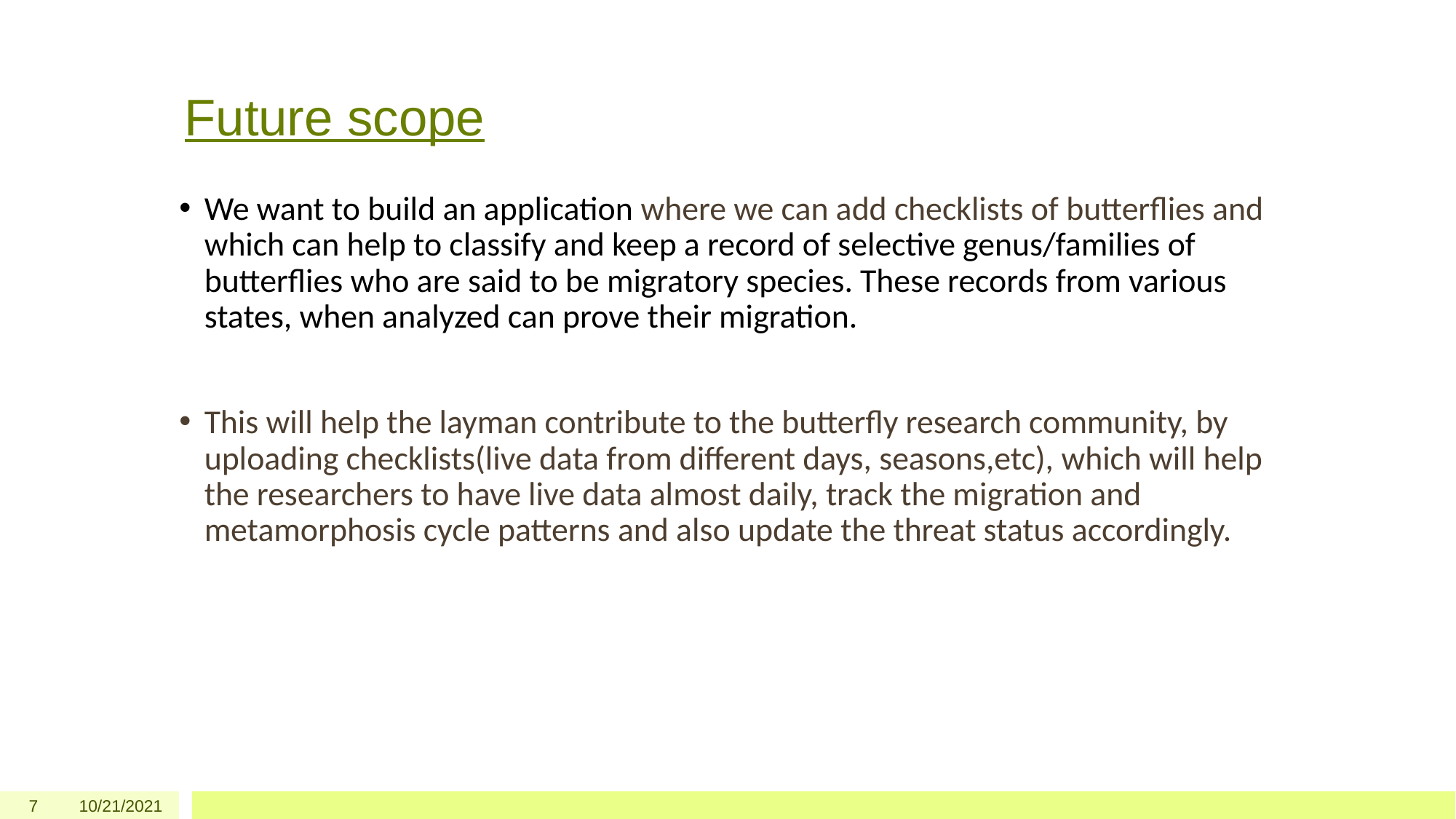

# Future scope
We want to build an application where we can add checklists of butterflies and which can help to classify and keep a record of selective genus/families of butterflies who are said to be migratory species. These records from various states, when analyzed can prove their migration.

This will help the layman contribute to the butterfly research community, by uploading checklists(live data from different days, seasons,etc), which will help the researchers to have live data almost daily, track the migration and metamorphosis cycle patterns and also update the threat status accordingly.
7
10/21/2021